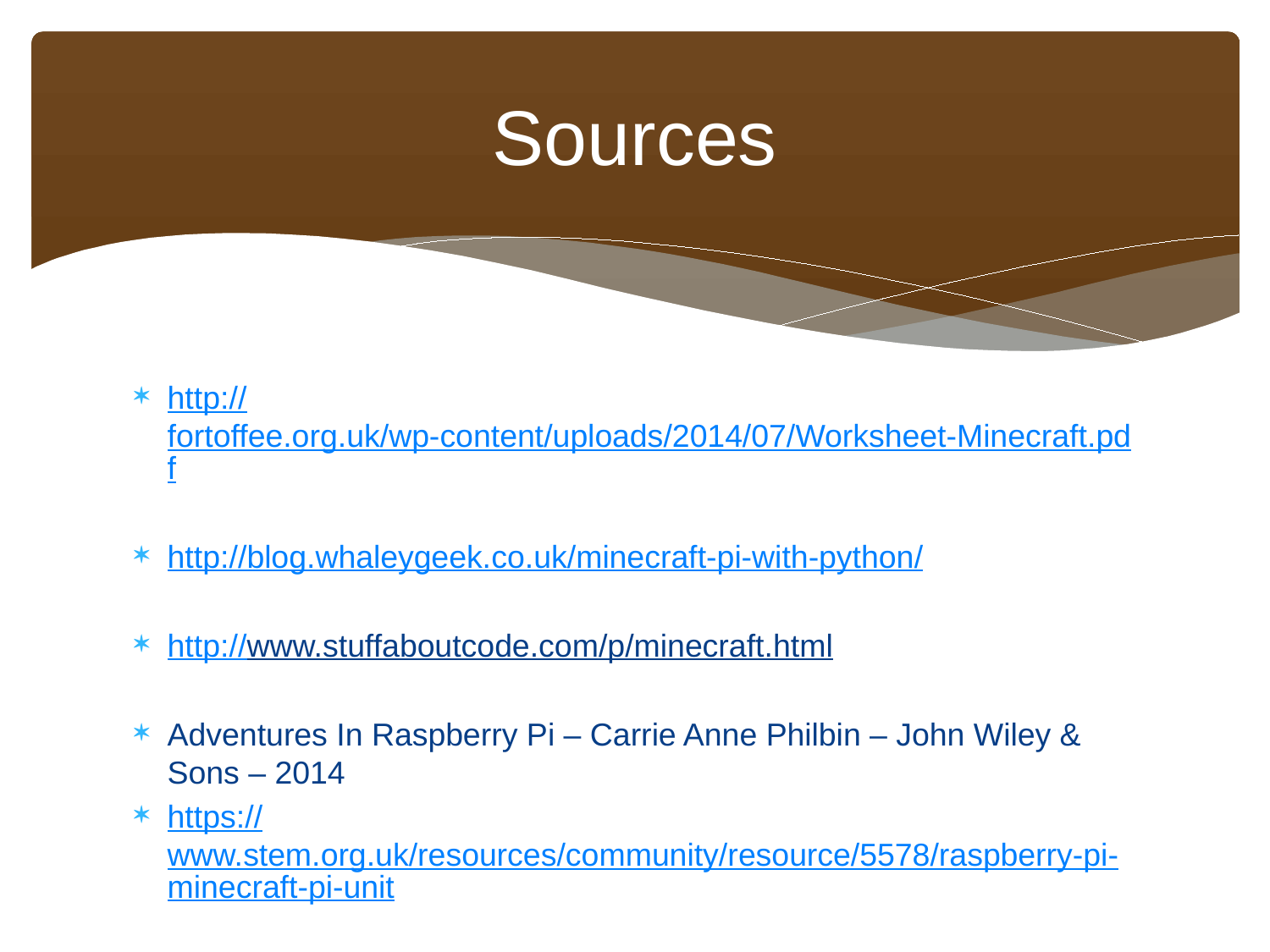

# Sources
http://fortoffee.org.uk/wp-content/uploads/2014/07/Worksheet-Minecraft.pdf

http://blog.whaleygeek.co.uk/minecraft-pi-with-python/

http://www.stuffaboutcode.com/p/minecraft.html

Adventures In Raspberry Pi – Carrie Anne Philbin – John Wiley & Sons – 2014
https://www.stem.org.uk/resources/community/resource/5578/raspberry-pi-minecraft-pi-unit